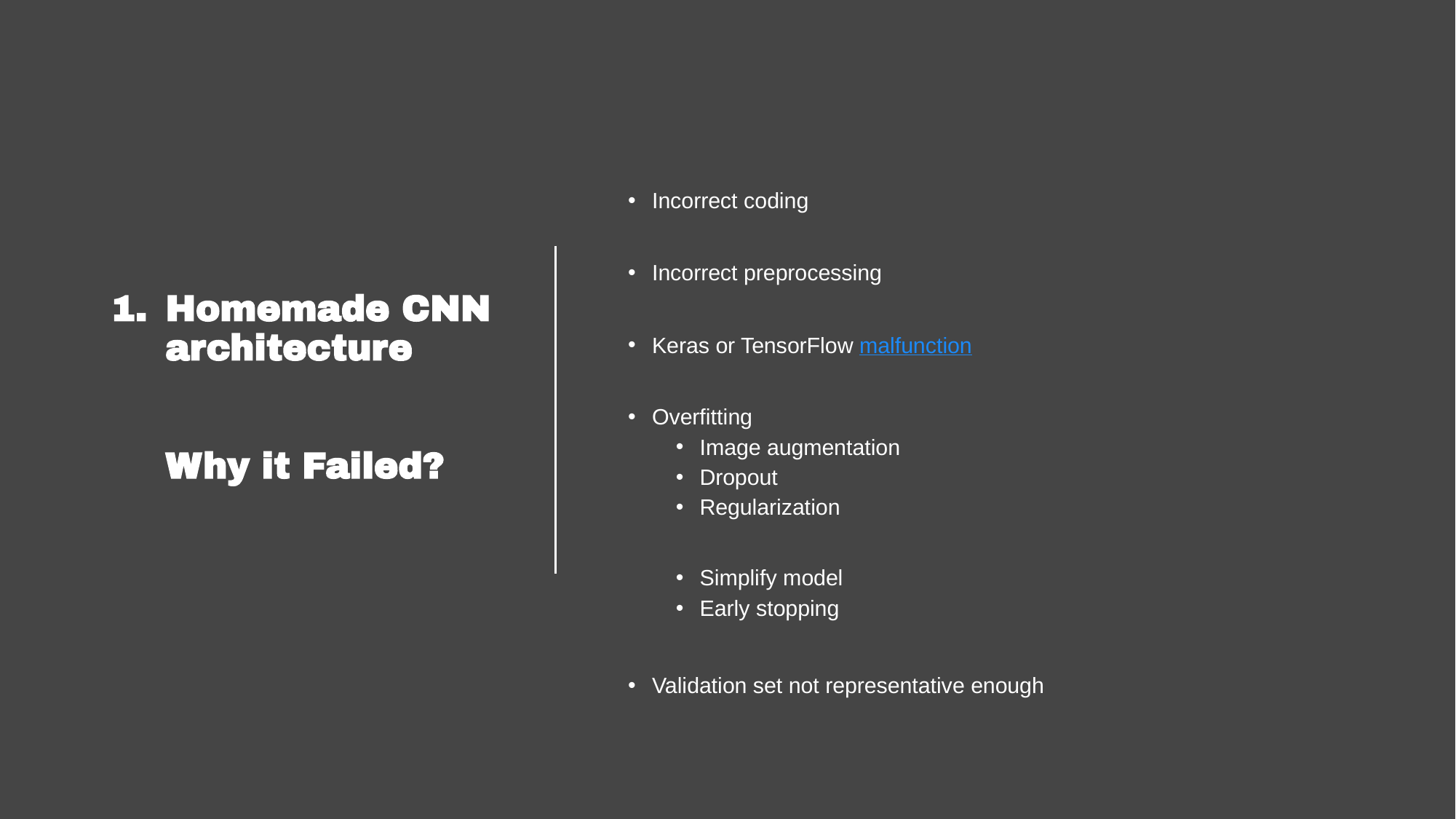

# Homemade CNN architecture Why it Failed?
Incorrect coding

Incorrect preprocessing

Keras or TensorFlow malfunction

Overfitting
Image augmentation
Dropout
Regularization

Simplify model
Early stopping

Validation set not representative enough